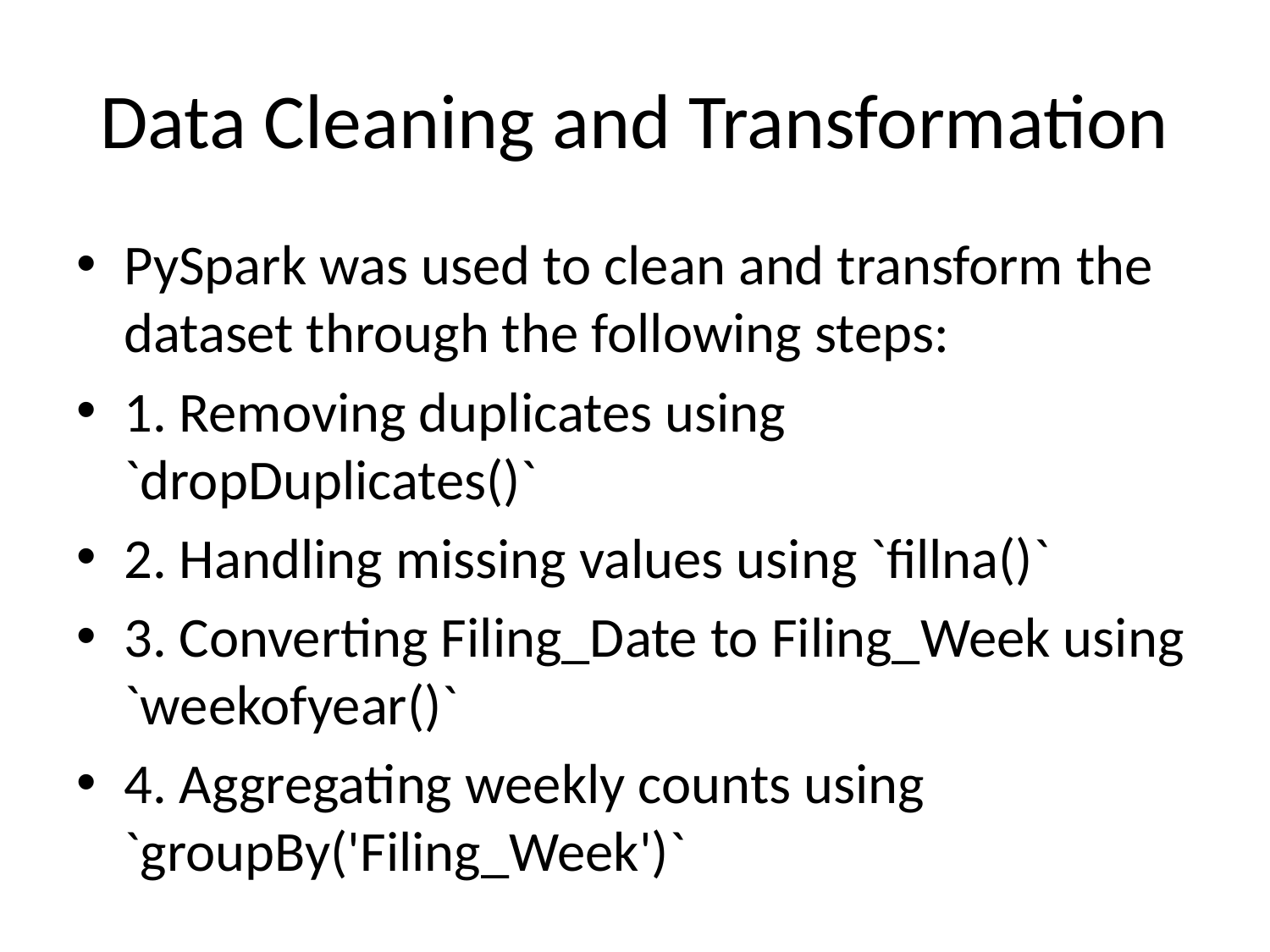

# Data Cleaning and Transformation
PySpark was used to clean and transform the dataset through the following steps:
1. Removing duplicates using `dropDuplicates()`
2. Handling missing values using `fillna()`
3. Converting Filing_Date to Filing_Week using `weekofyear()`
4. Aggregating weekly counts using `groupBy('Filing_Week')`

Result: A structured dataset ready for analysis and visualization.